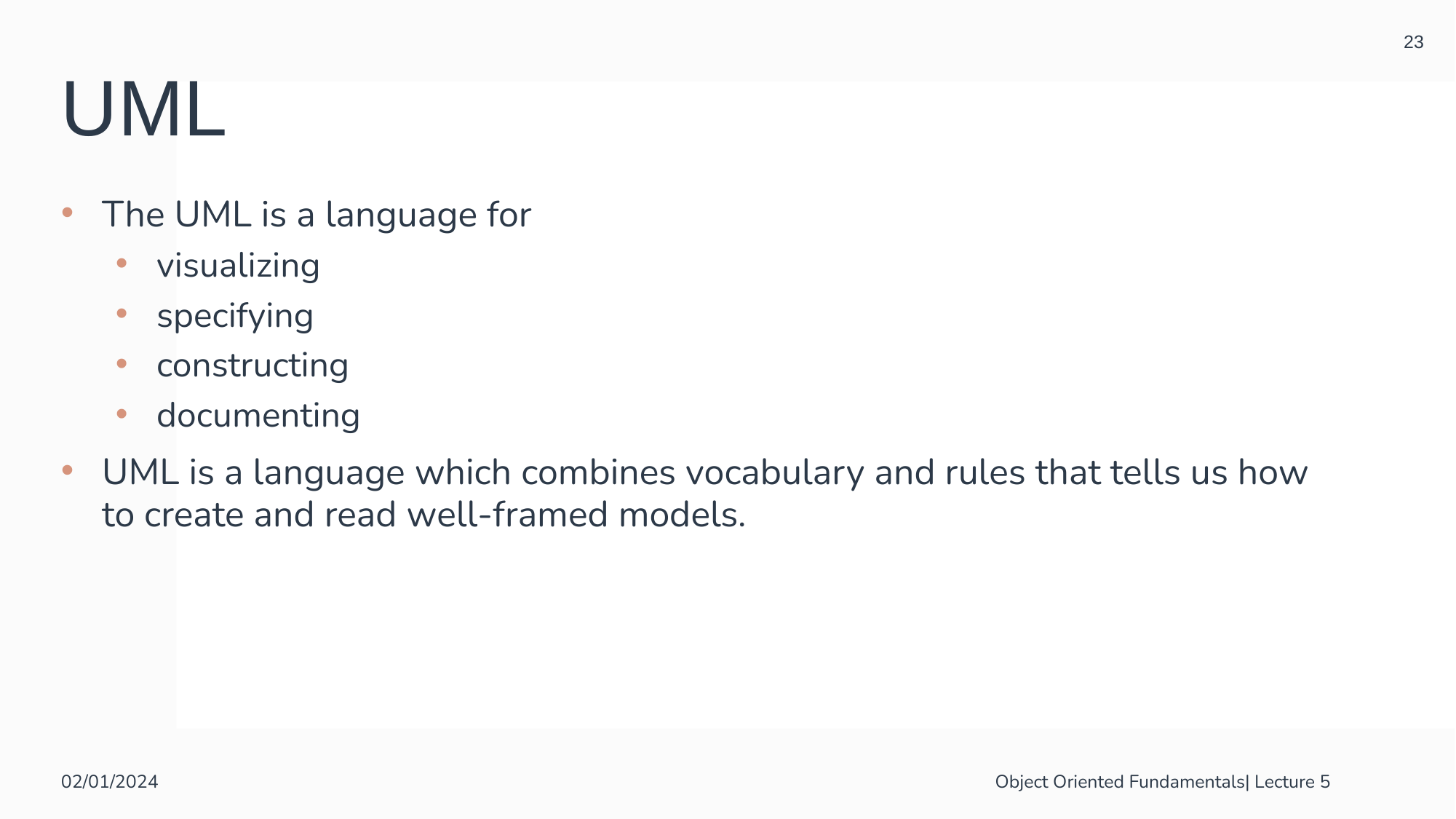

23
# UML
The UML is a language for
visualizing
specifying
constructing
documenting
UML is a language which combines vocabulary and rules that tells us how to create and read well-framed models.

02/01/2024
Object Oriented Fundamentals| Lecture 5